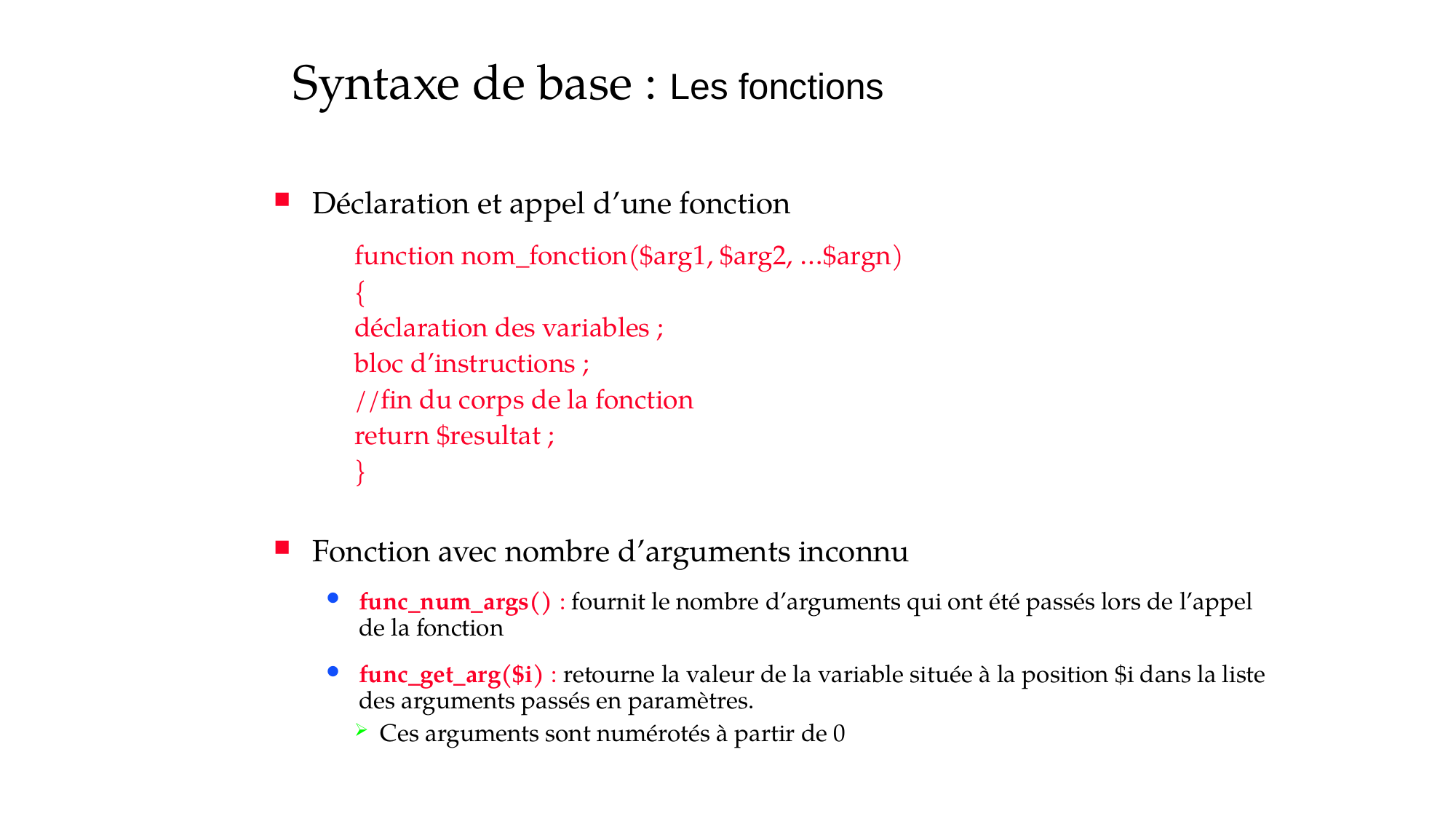

# Syntaxe de base : Les fonctions
Déclaration et appel d’une fonction

function nom_fonction($arg1, $arg2, …$argn)
{
déclaration des variables ;
bloc d’instructions ;
//fin du corps de la fonction
return $resultat ;
}

Fonction avec nombre d’arguments inconnu

func_num_args() : fournit le nombre d’arguments qui ont été passés lors de l’appel de la fonction

func_get_arg($i) : retourne la valeur de la variable située à la position $i dans la liste des arguments passés en paramètres.
Ces arguments sont numérotés à partir de 0